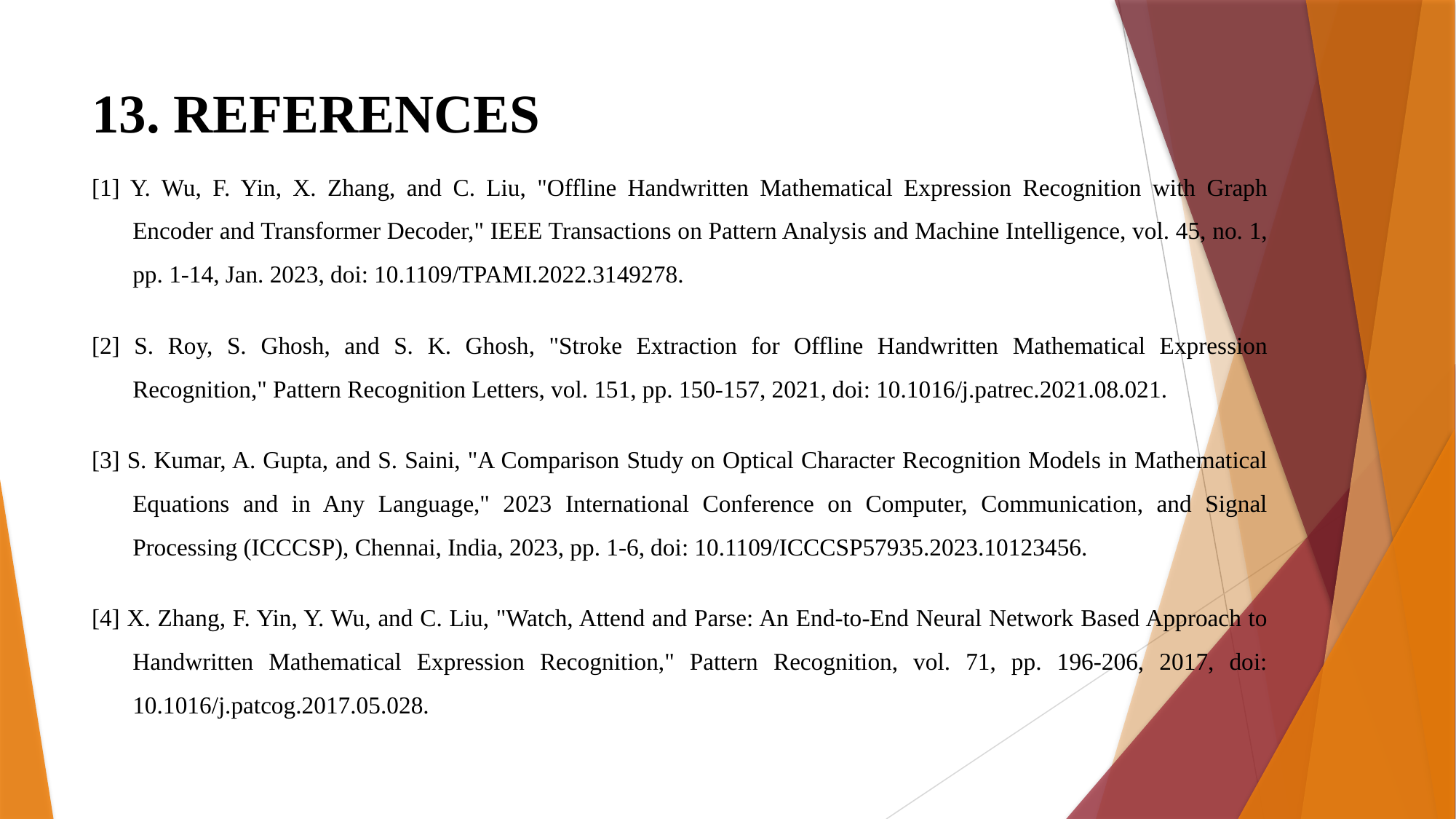

# 13. REFERENCES
[1] Y. Wu, F. Yin, X. Zhang, and C. Liu, "Offline Handwritten Mathematical Expression Recognition with Graph Encoder and Transformer Decoder," IEEE Transactions on Pattern Analysis and Machine Intelligence, vol. 45, no. 1, pp. 1-14, Jan. 2023, doi: 10.1109/TPAMI.2022.3149278.
[2] S. Roy, S. Ghosh, and S. K. Ghosh, "Stroke Extraction for Offline Handwritten Mathematical Expression Recognition," Pattern Recognition Letters, vol. 151, pp. 150-157, 2021, doi: 10.1016/j.patrec.2021.08.021.
[3] S. Kumar, A. Gupta, and S. Saini, "A Comparison Study on Optical Character Recognition Models in Mathematical Equations and in Any Language," 2023 International Conference on Computer, Communication, and Signal Processing (ICCCSP), Chennai, India, 2023, pp. 1-6, doi: 10.1109/ICCCSP57935.2023.10123456.
[4] X. Zhang, F. Yin, Y. Wu, and C. Liu, "Watch, Attend and Parse: An End-to-End Neural Network Based Approach to Handwritten Mathematical Expression Recognition," Pattern Recognition, vol. 71, pp. 196-206, 2017, doi: 10.1016/j.patcog.2017.05.028.